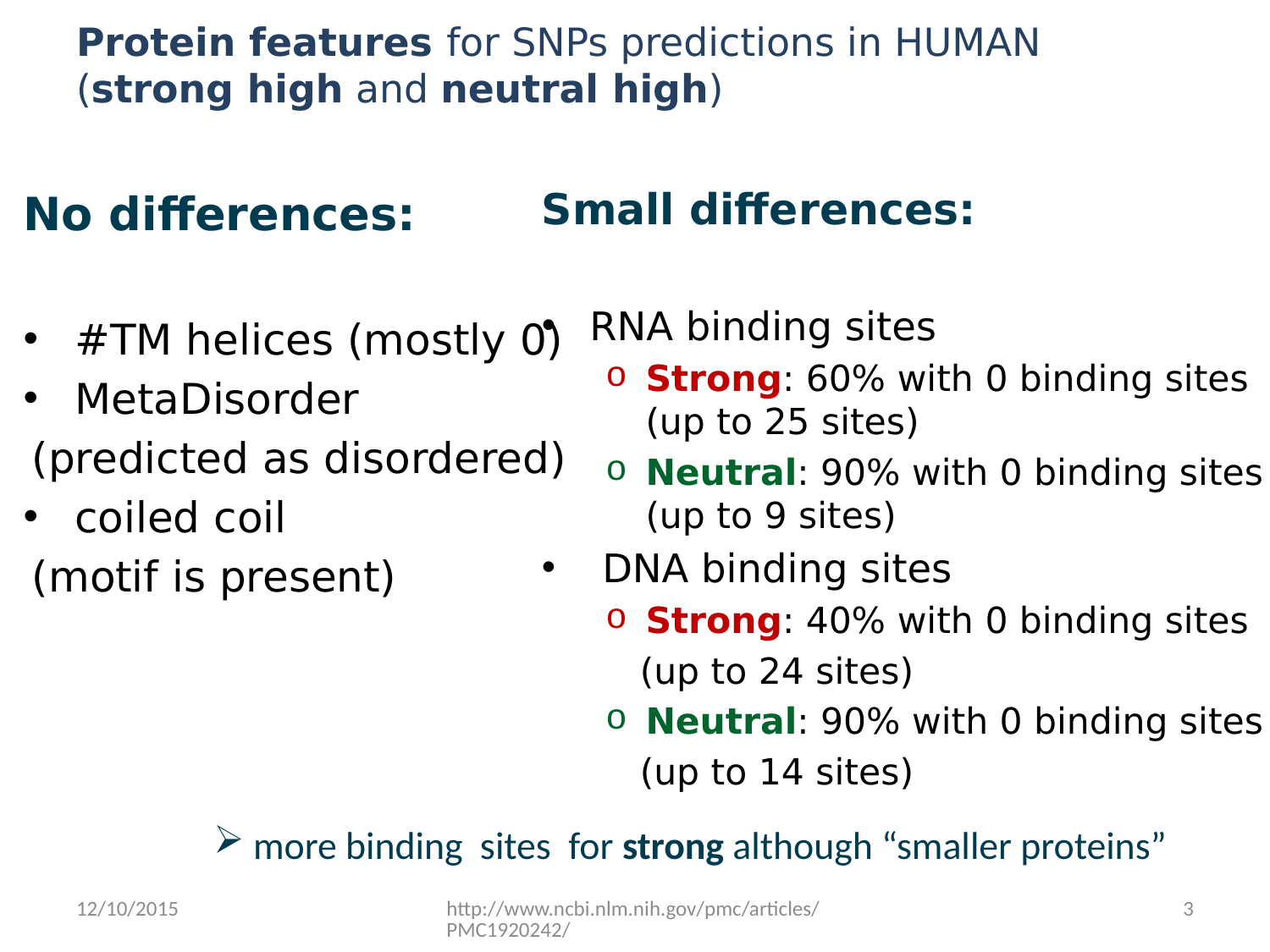

# Protein features for SNPs predictions in HUMAN (strong high and neutral high)

No differences:

#TM helices (mostly 0)
MetaDisorder
(predicted as disordered)
coiled coil
(motif is present)

Small differences:

RNA binding sites
Strong: 60% with 0 binding sites (up to 25 sites)
Neutral: 90% with 0 binding sites (up to 9 sites)
 DNA binding sites
Strong: 40% with 0 binding sites
   (up to 24 sites)
Neutral: 90% with 0 binding sites
   (up to 14 sites)
more binding  sites  for strong although “smaller proteins”
12/10/2015
http://www.ncbi.nlm.nih.gov/pmc/articles/PMC1920242/
3